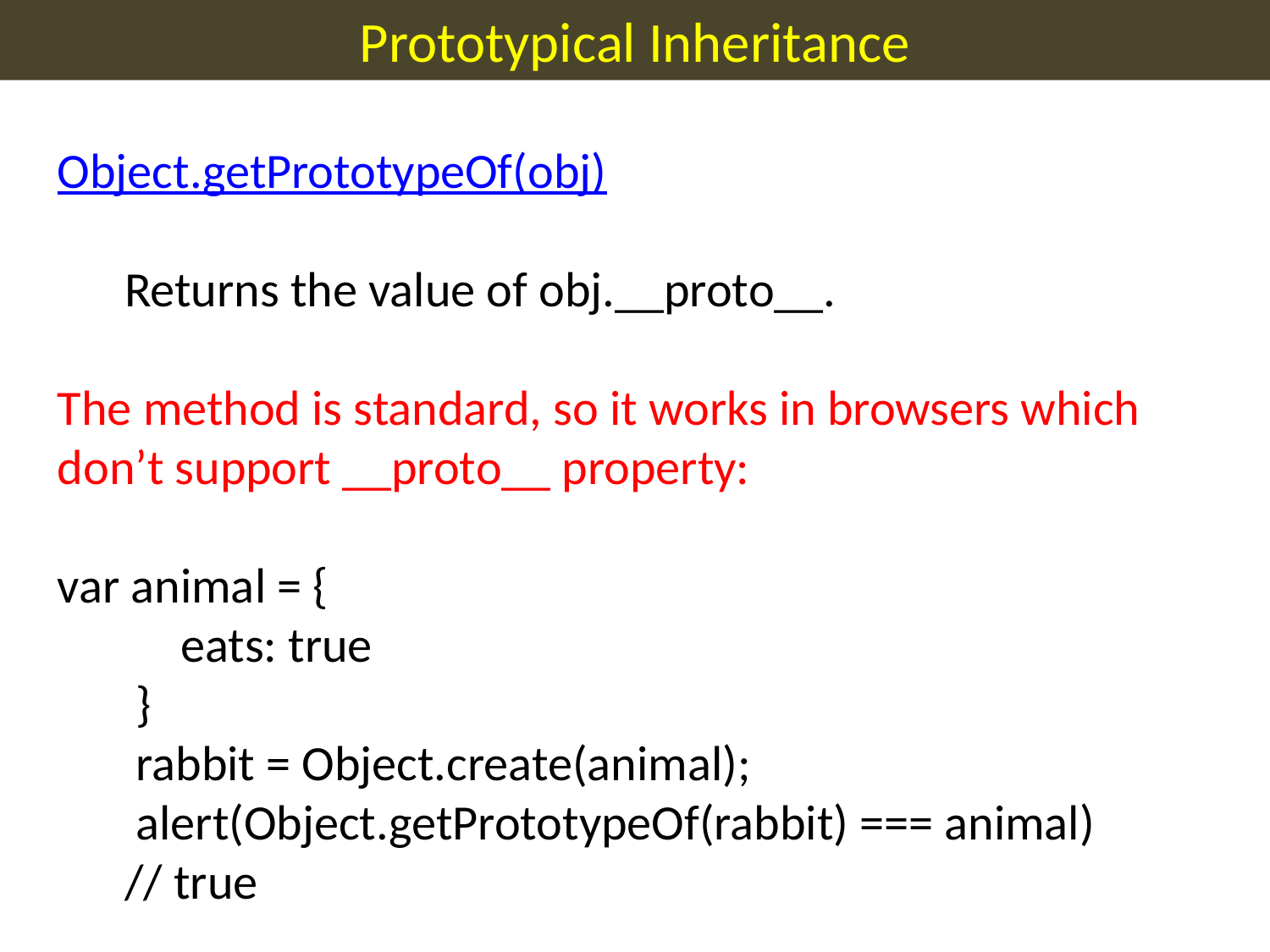

Prototypical Inheritance
Object.getPrototypeOf(obj)

      Returns the value of obj.__proto__.

The method is standard, so it works in browsers which don’t support __proto__ property:

var animal = {
           eats: true
       }
       rabbit = Object.create(animal);
       alert(Object.getPrototypeOf(rabbit) === animal)
      // true